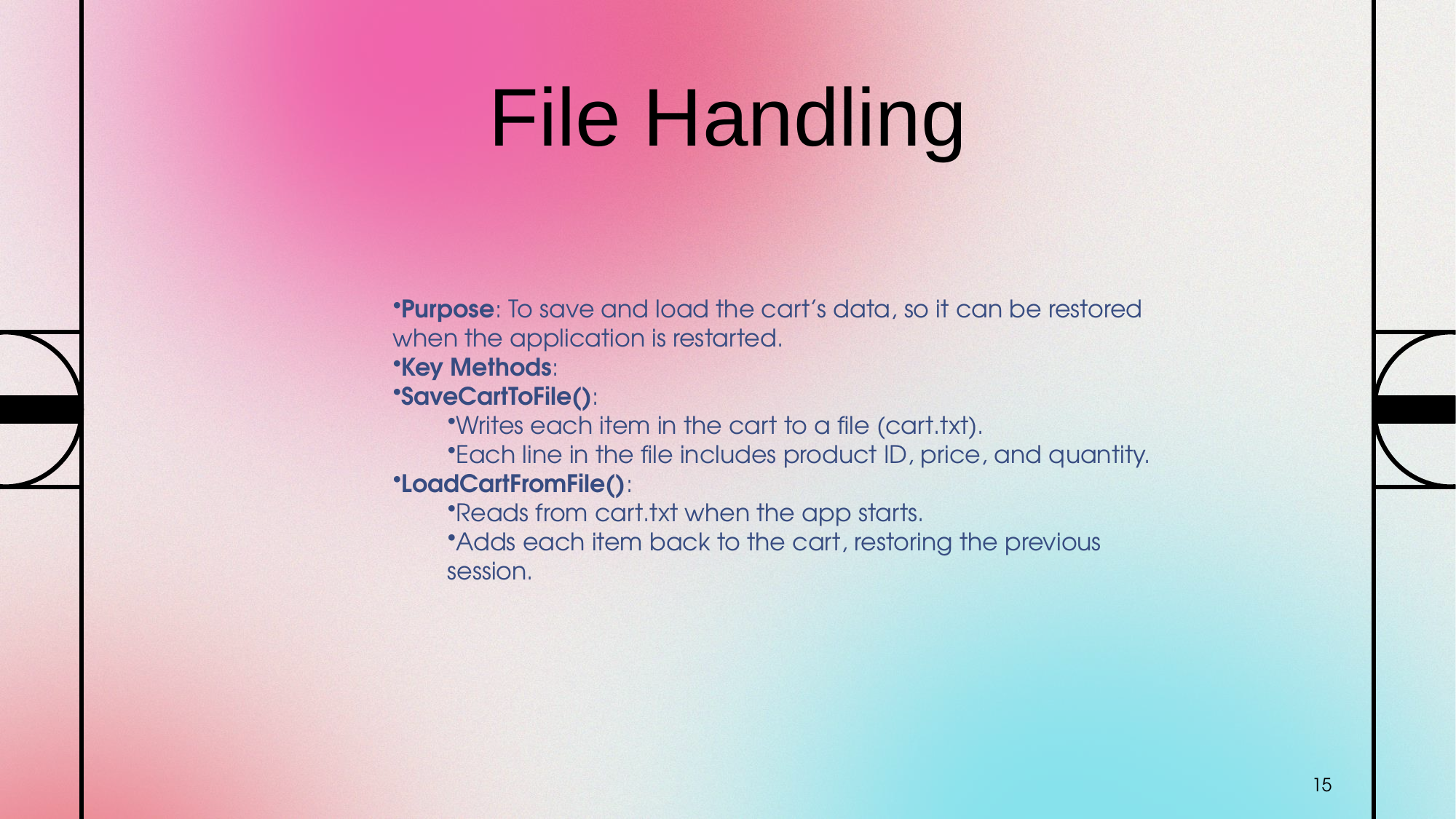

# File Handling
Purpose: To save and load the cart’s data, so it can be restored when the application is restarted.
Key Methods:
SaveCartToFile():
Writes each item in the cart to a file (cart.txt).
Each line in the file includes product ID, price, and quantity.
LoadCartFromFile():
Reads from cart.txt when the app starts.
Adds each item back to the cart, restoring the previous session.

15